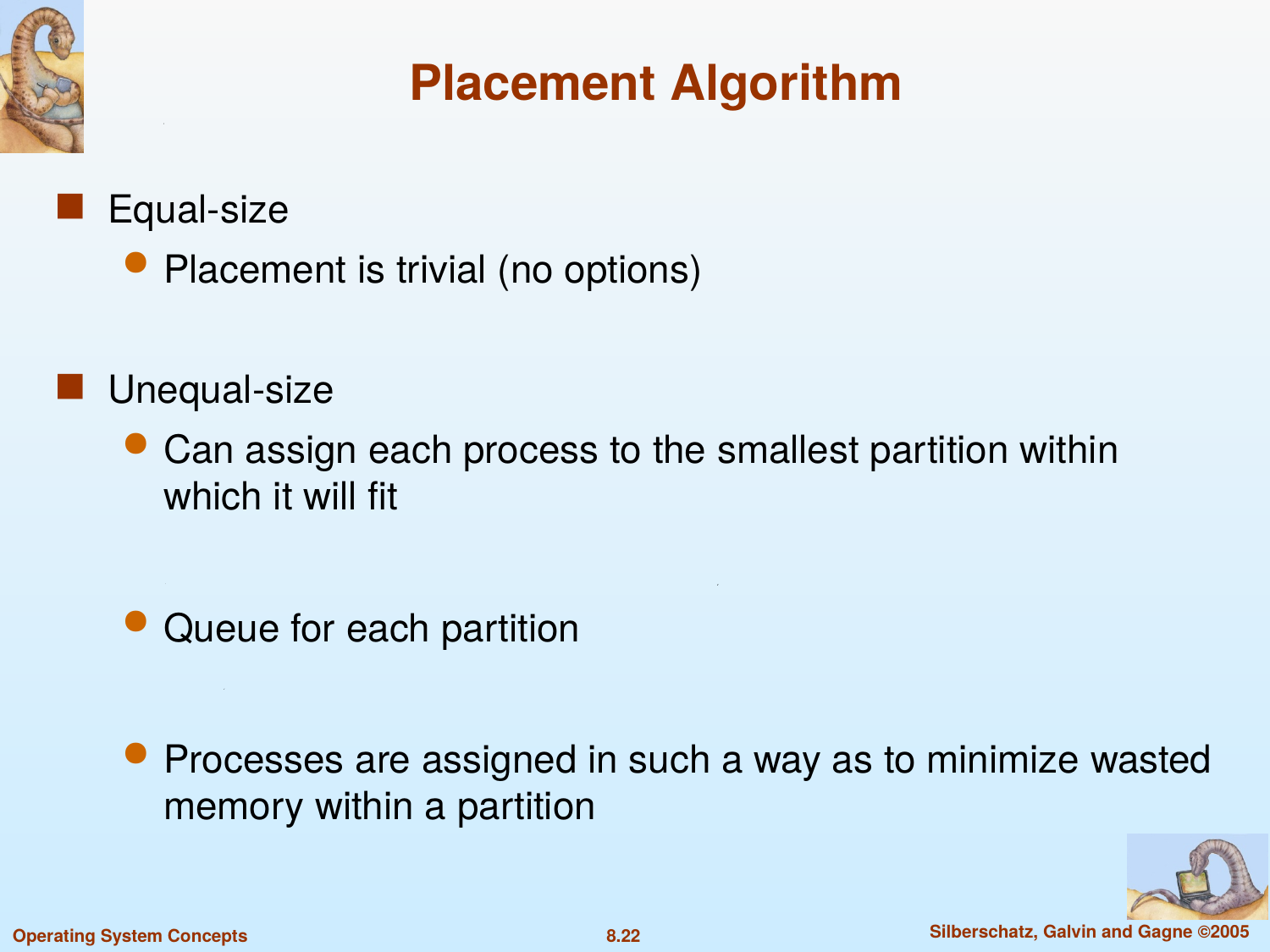

# Placement Algorithm
Equal-size
Placement is trivial (no options)

Unequal-size
Can assign each process to the smallest partition within which it will fit

Queue for each partition

Processes are assigned in such a way as to minimize wasted memory within a partition